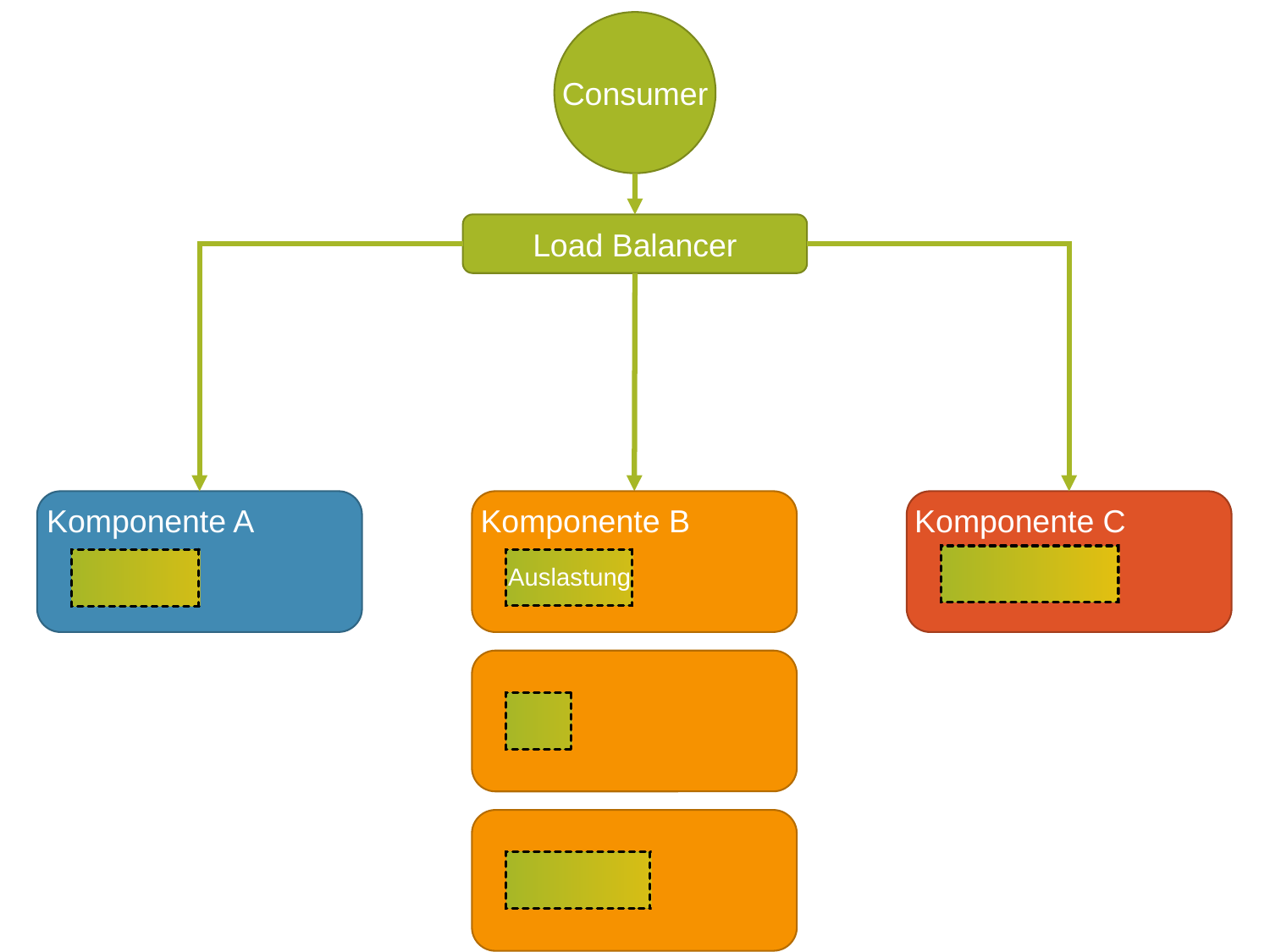

Consumer
Load Balancer

Komponente B
Komponente C
Komponente A

Auslastung